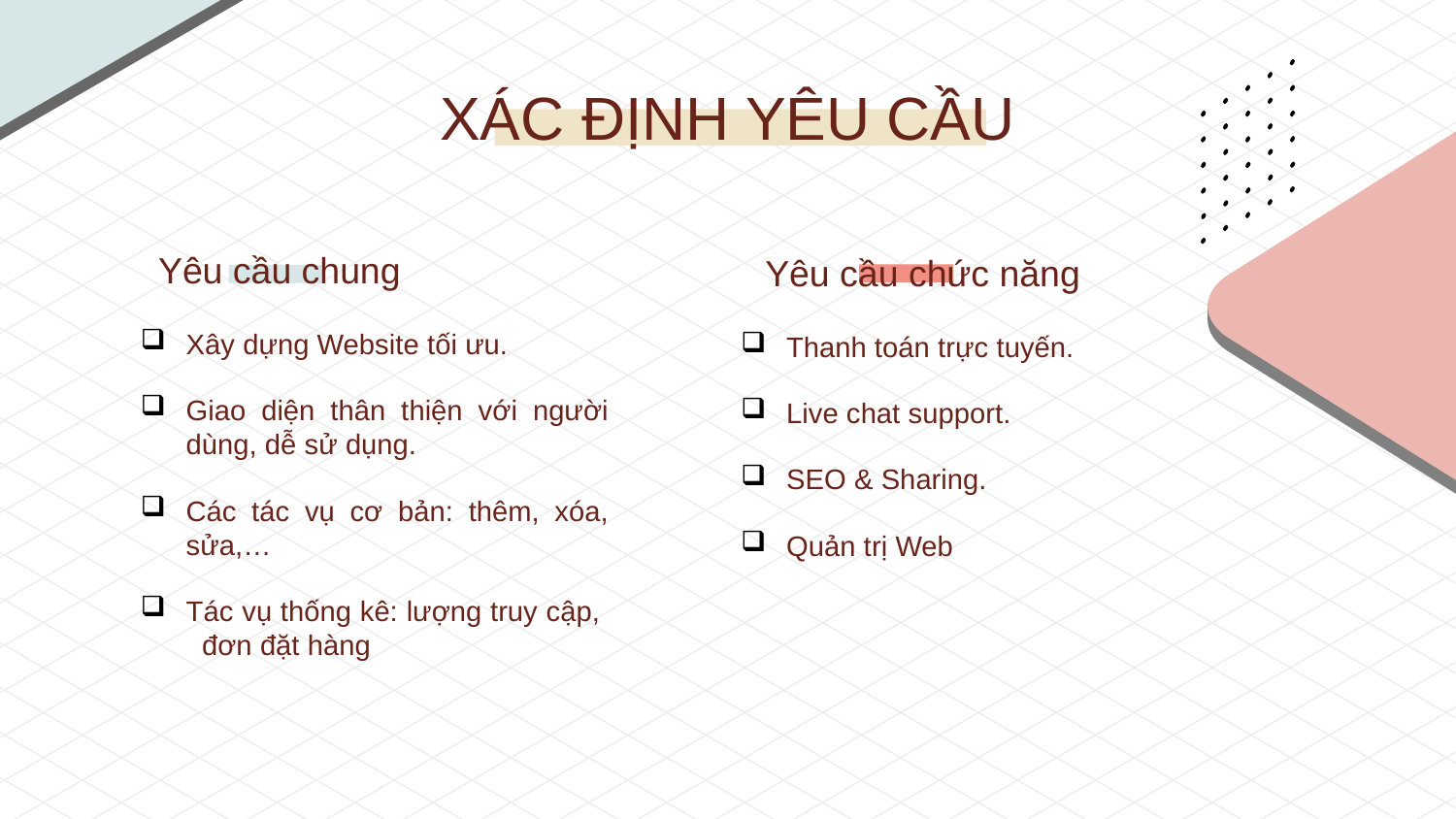

# XÁC ĐỊNH YÊU CẦU

Yêu cầu chung
Yêu cầu chức năng
Thanh toán trực tuyến.
Live chat support.
SEO & Sharing.
Quản trị Web

Xây dựng Website tối ưu.
Giao diện thân thiện với người dùng, dễ sử dụng.
Các tác vụ cơ bản: thêm, xóa, sửa,…
Tác vụ thống kê: lượng truy cập,    đơn đặt hàng